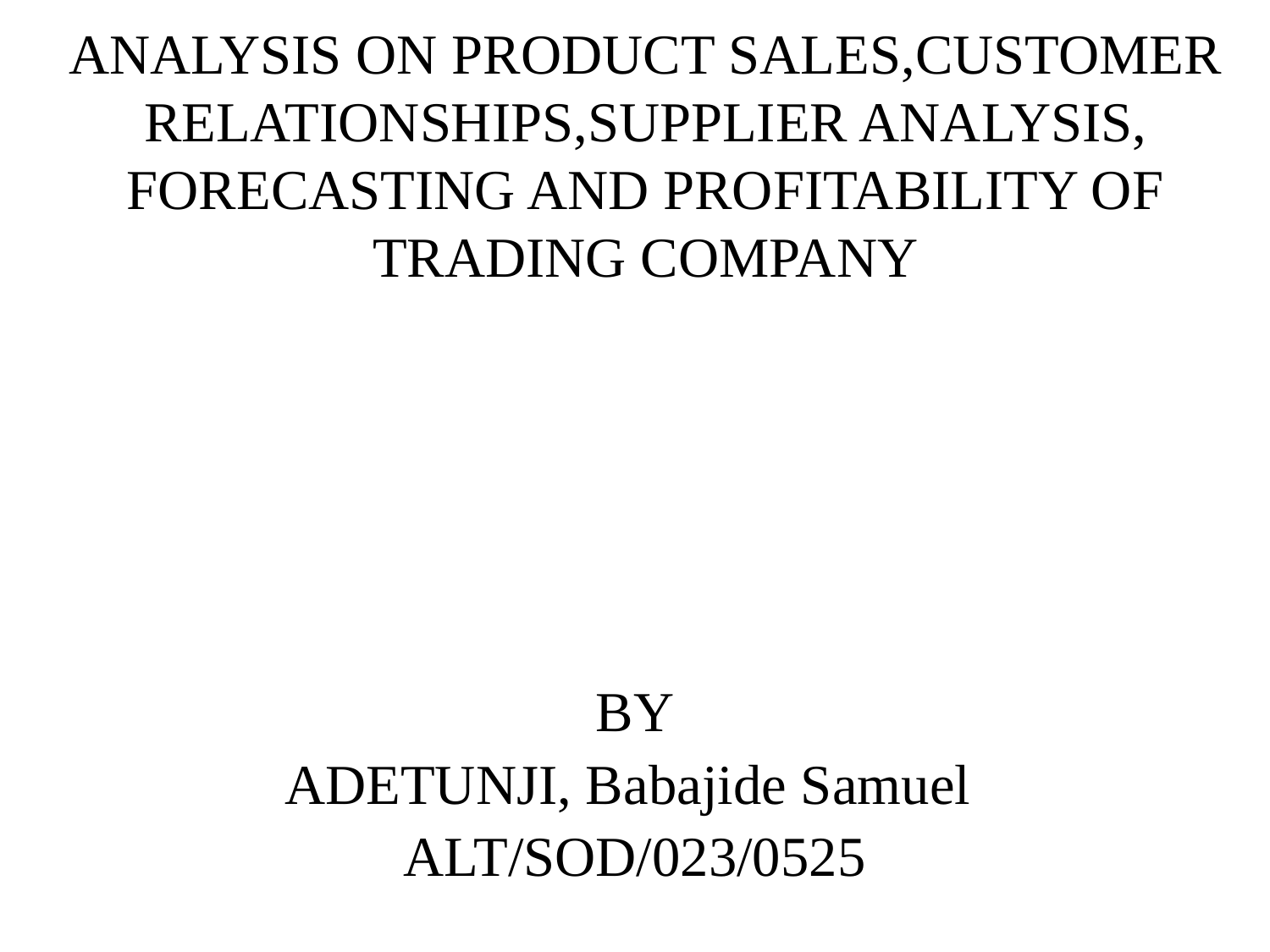

# ANALYSIS ON PRODUCT SALES,CUSTOMER RELATIONSHIPS,SUPPLIER ANALYSIS, FORECASTING AND PROFITABILITY OF TRADING COMPANY
BY
ADETUNJI, Babajide Samuel
ALT/SOD/023/0525